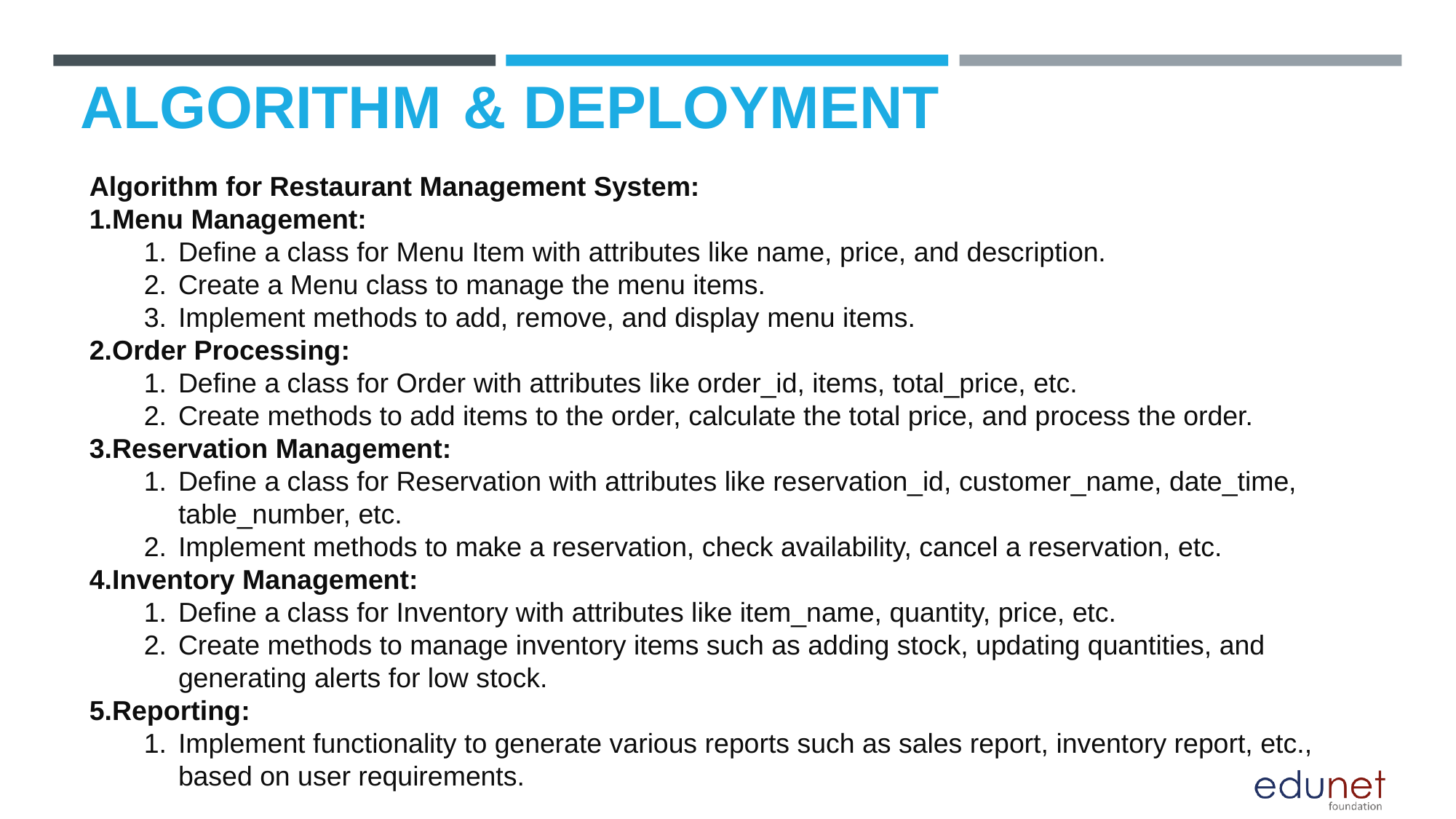

# ALGORITHM & DEPLOYMENT
Algorithm for Restaurant Management System:
Menu Management:
Define a class for Menu Item with attributes like name, price, and description.
Create a Menu class to manage the menu items.
Implement methods to add, remove, and display menu items.
Order Processing:
Define a class for Order with attributes like order_id, items, total_price, etc.
Create methods to add items to the order, calculate the total price, and process the order.
Reservation Management:
Define a class for Reservation with attributes like reservation_id, customer_name, date_time, table_number, etc.
Implement methods to make a reservation, check availability, cancel a reservation, etc.
Inventory Management:
Define a class for Inventory with attributes like item_name, quantity, price, etc.
Create methods to manage inventory items such as adding stock, updating quantities, and generating alerts for low stock.
Reporting:
Implement functionality to generate various reports such as sales report, inventory report, etc., based on user requirements.